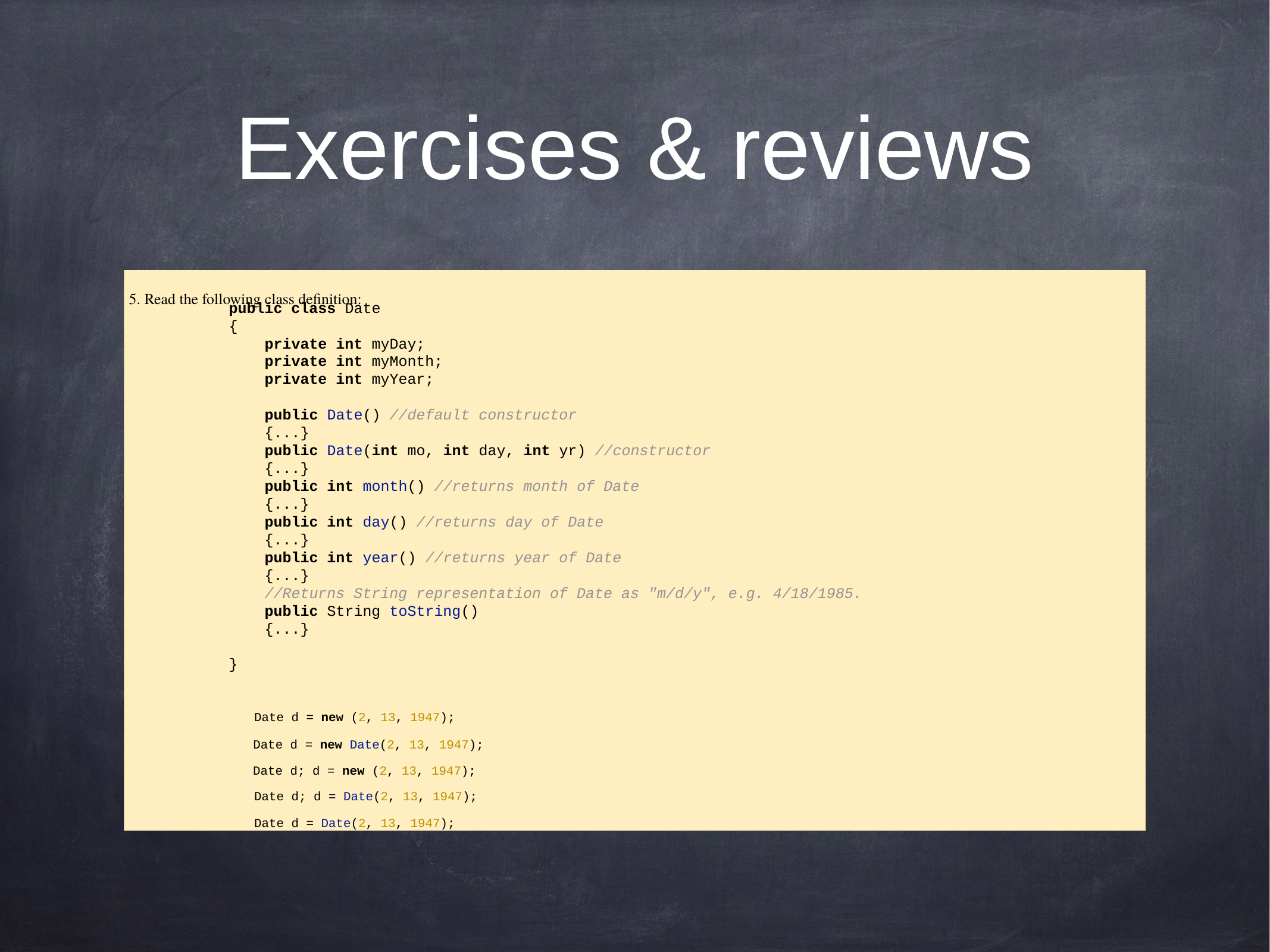

# Exercises & reviews
5. Read the following class definition:

                               Which of the following correctly constructs a Date object?
(A)
(B)
(C)
(D)
(E)
public class Date
{
    private int myDay;
    private int myMonth;
    private int myYear;

    public Date() //default constructor
    {...}
    public Date(int mo, int day, int yr) //constructor
    {...}
    public int month() //returns month of Date
    {...}
    public int day() //returns day of Date
    {...}
    public int year() //returns year of Date
    {...}
    //Returns String representation of Date as "m/d/y", e.g. 4/18/1985.
    public String toString()
    {...}

}

Date d = new (2, 13, 1947);
Date d = new Date(2, 13, 1947);
Date d; d = new (2, 13, 1947);
Date d; d = Date(2, 13, 1947);
Date d = Date(2, 13, 1947);